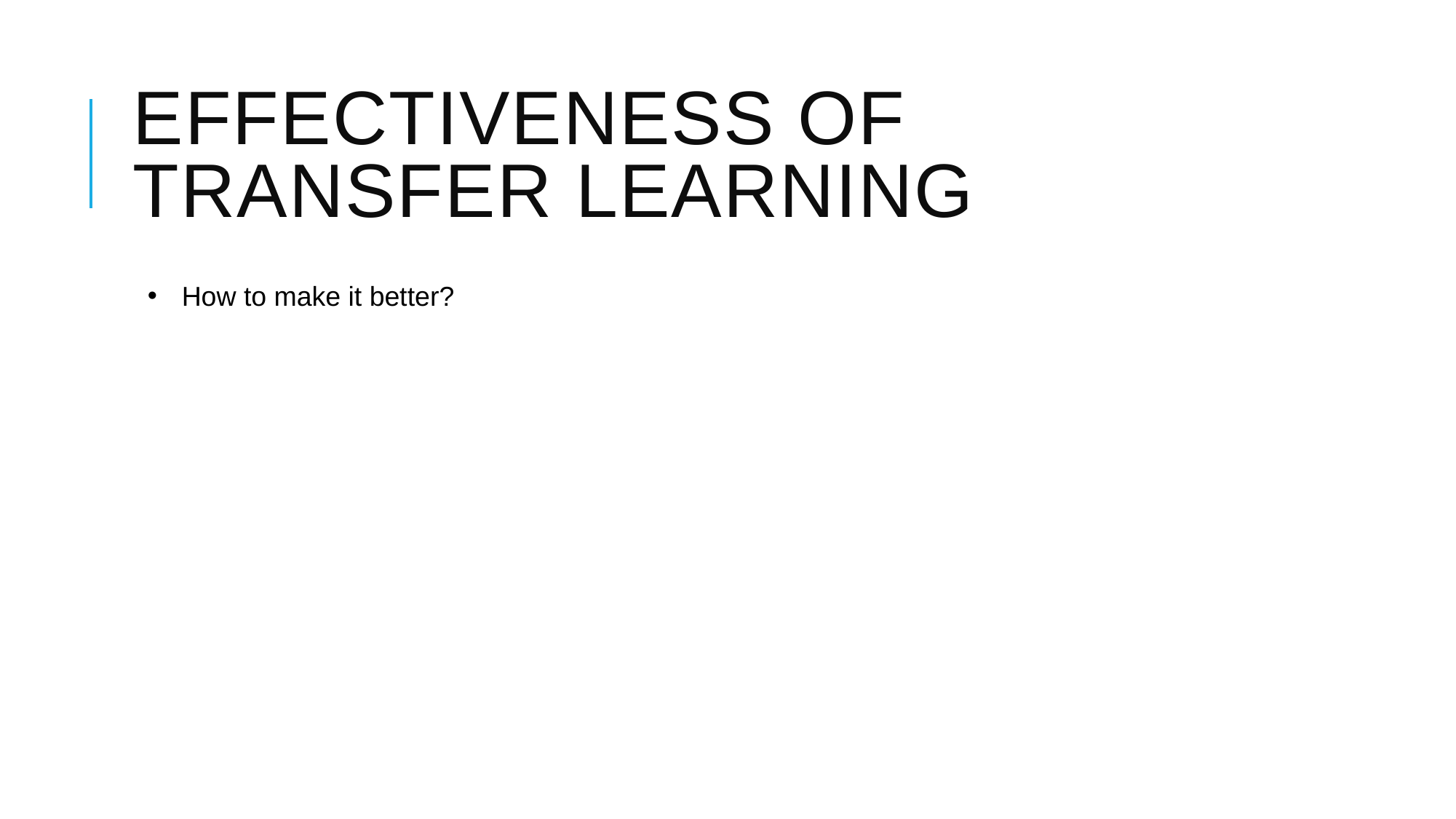

# Effectiveness of transfer learning
How to make it better?